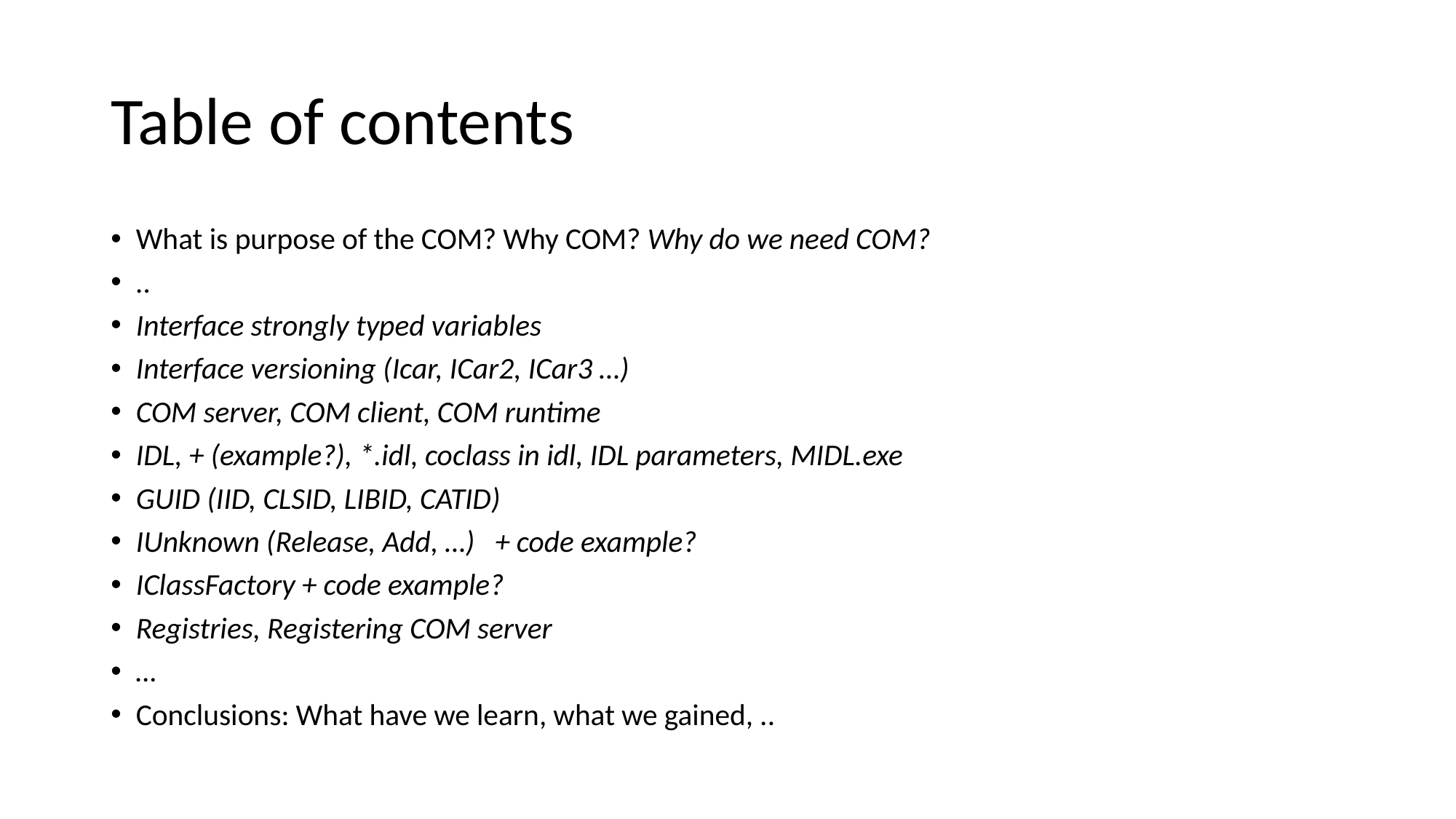

# Table of contents
What is purpose of the COM? Why COM? Why do we need COM?
..
Interface strongly typed variables
Interface versioning (Icar, ICar2, ICar3 …)
COM server, COM client, COM runtime
IDL, + (example?), *.idl, coclass in idl, IDL parameters, MIDL.exe
GUID (IID, CLSID, LIBID, CATID)
IUnknown (Release, Add, …)   + code example?
IClassFactory + code example?
Registries, Registering COM server
…
Conclusions: What have we learn, what we gained, ..